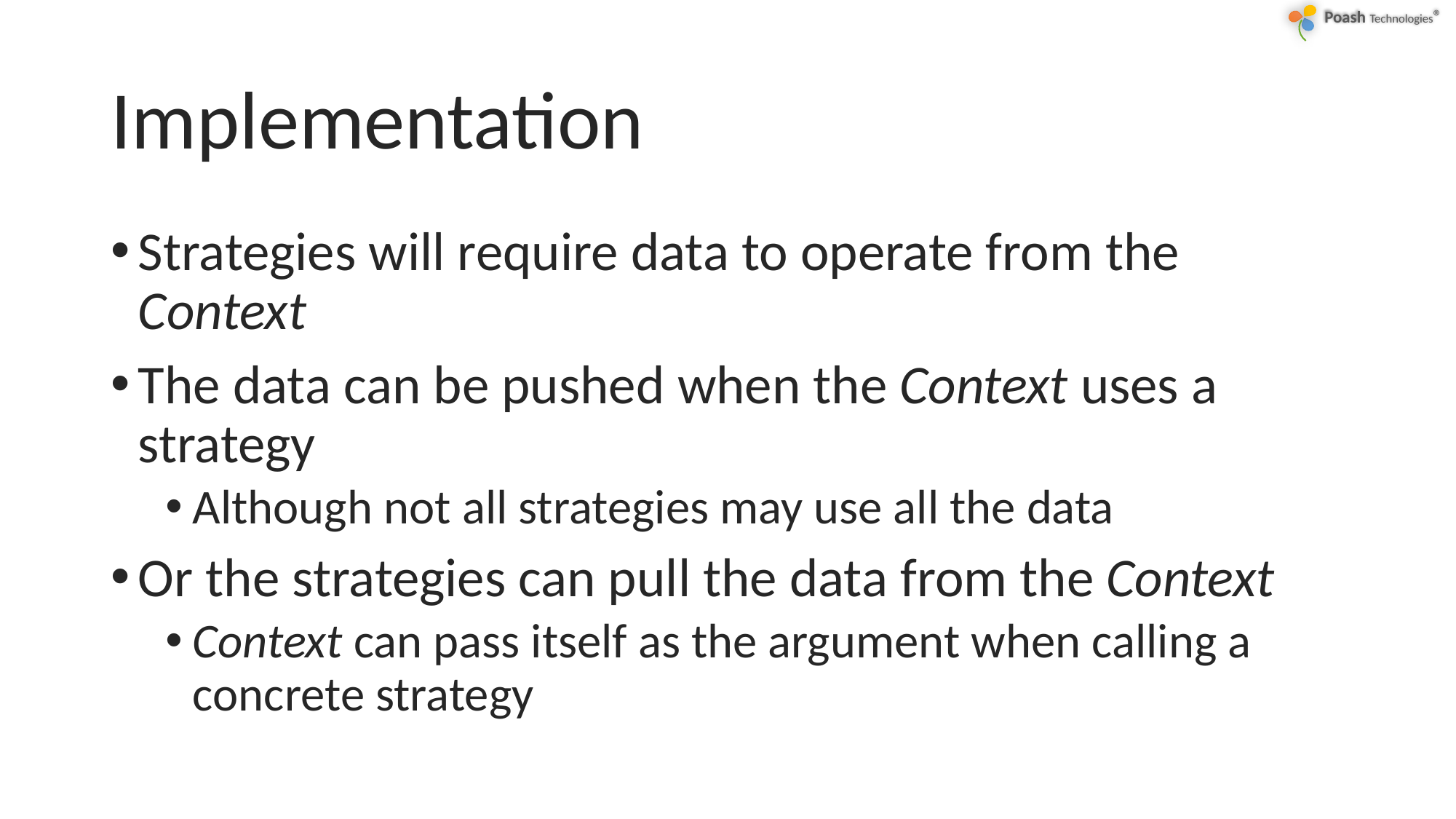

# Implementation
Strategies will require data to operate from the Context
The data can be pushed when the Context uses a strategy
Although not all strategies may use all the data
Or the strategies can pull the data from the Context
Context can pass itself as the argument when calling a concrete strategy